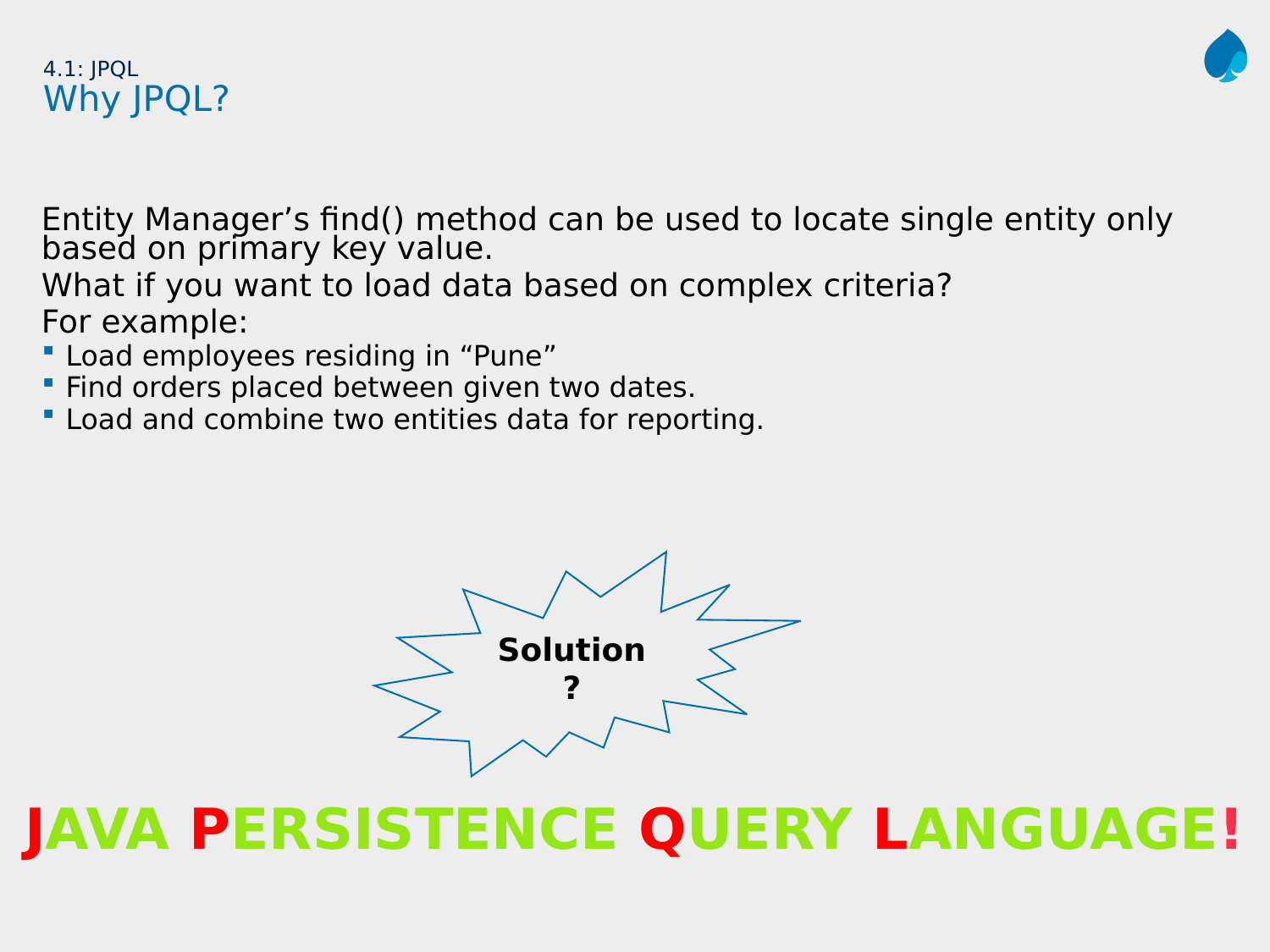

# 4.1: JPQL Why JPQL?
Entity Manager’s find() method can be used to locate single entity only based on primary key value.
What if you want to load data based on complex criteria?
For example:
Load employees residing in “Pune”
Find orders placed between given two dates.
Load and combine two entities data for reporting.

Solution?
Java Persistence Query Language!